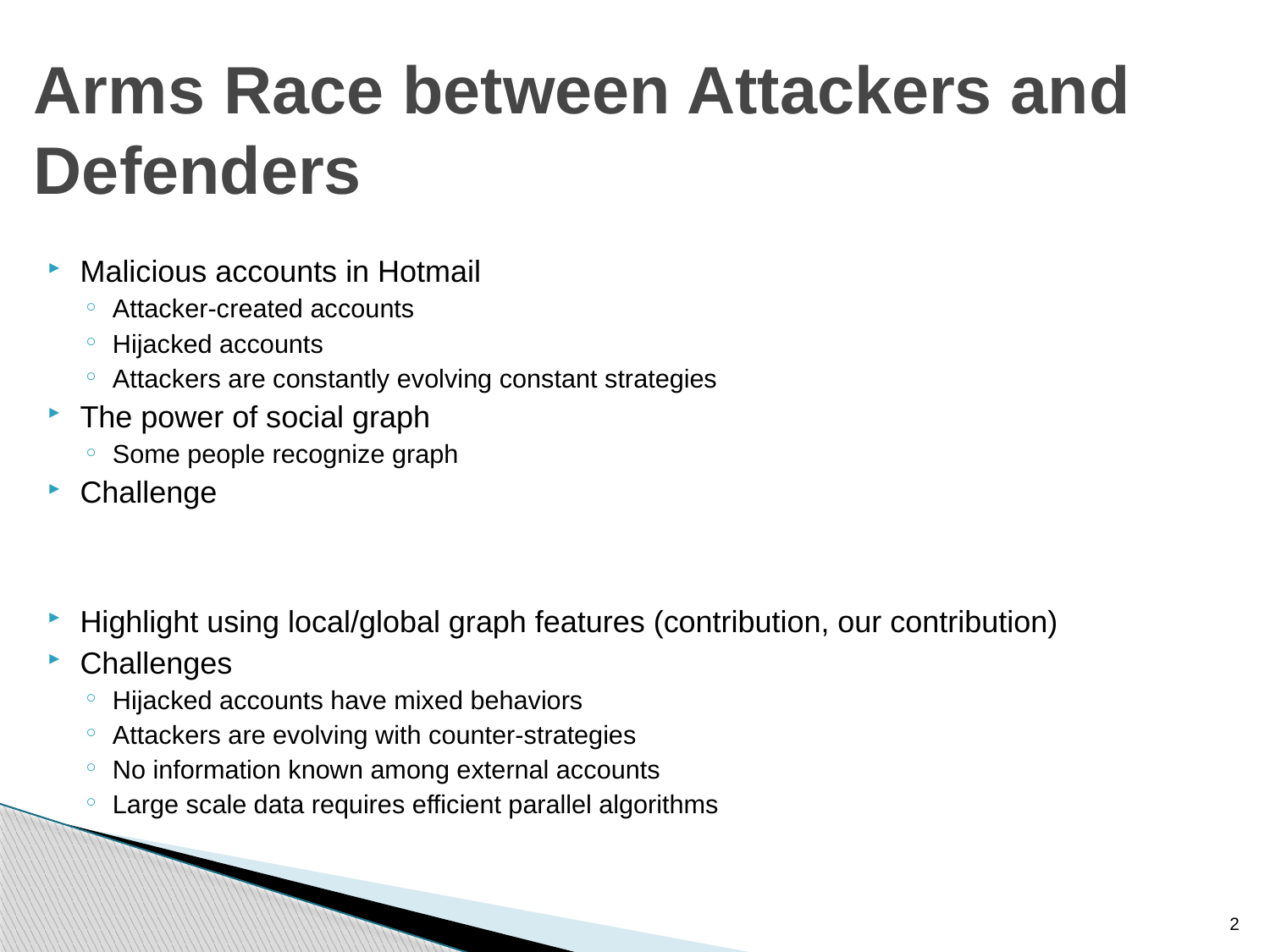

# Arms Race between Attackers and Defenders
Malicious accounts in Hotmail
Attacker-created accounts
Hijacked accounts
Attackers are constantly evolving constant strategies
The power of social graph
Some people recognize graph
Challenge

Highlight using local/global graph features (contribution, our contribution)
Challenges
Hijacked accounts have mixed behaviors
Attackers are evolving with counter-strategies
No information known among external accounts
Large scale data requires efficient parallel algorithms
2